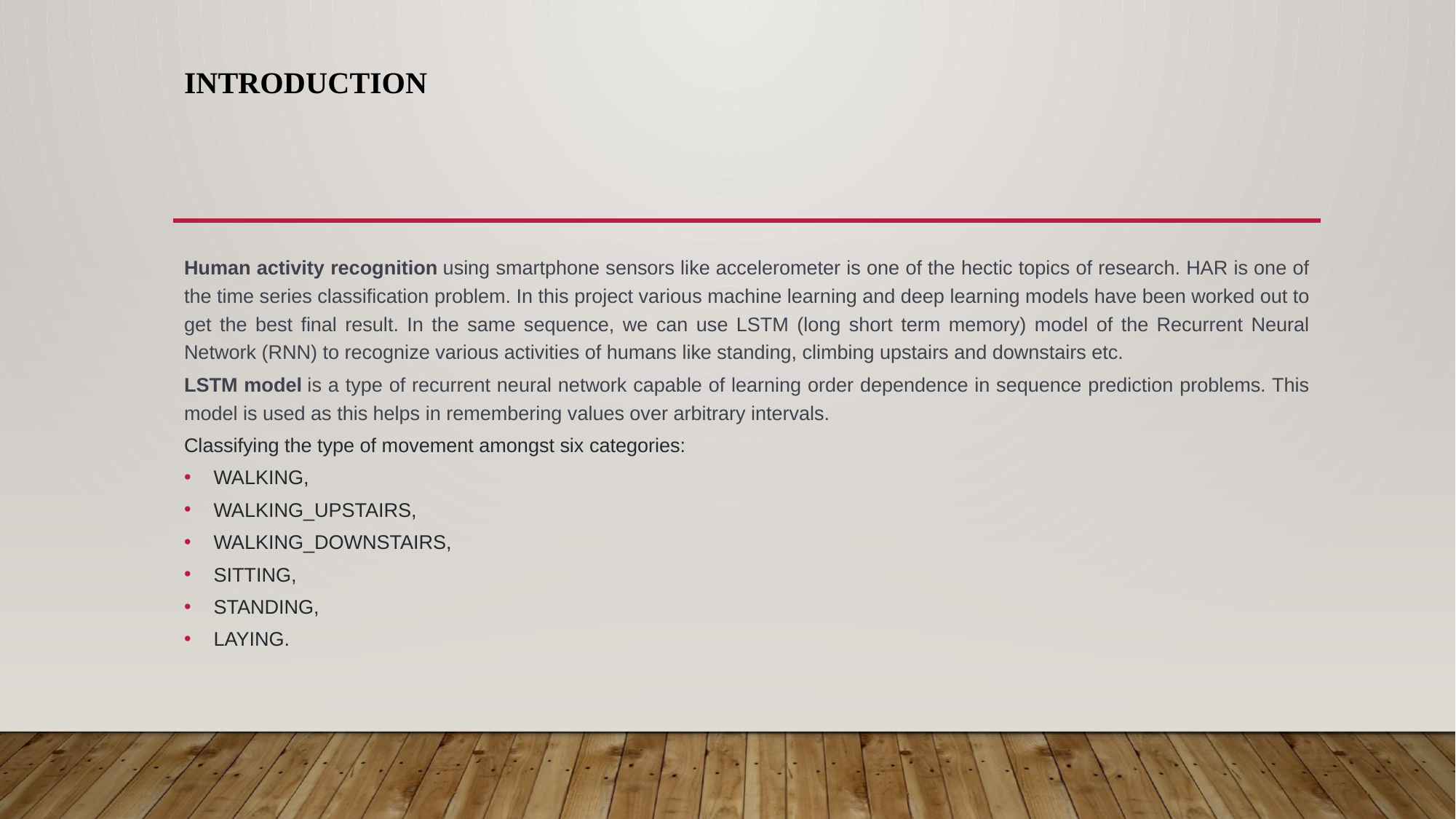

# INTRODUCTION
Human activity recognition using smartphone sensors like accelerometer is one of the hectic topics of research. HAR is one of the time series classification problem. In this project various machine learning and deep learning models have been worked out to get the best final result. In the same sequence, we can use LSTM (long short term memory) model of the Recurrent Neural Network (RNN) to recognize various activities of humans like standing, climbing upstairs and downstairs etc.
LSTM model is a type of recurrent neural network capable of learning order dependence in sequence prediction problems. This model is used as this helps in remembering values over arbitrary intervals.
Classifying the type of movement amongst six categories:
WALKING,
WALKING_UPSTAIRS,
WALKING_DOWNSTAIRS,
SITTING,
STANDING,
LAYING.